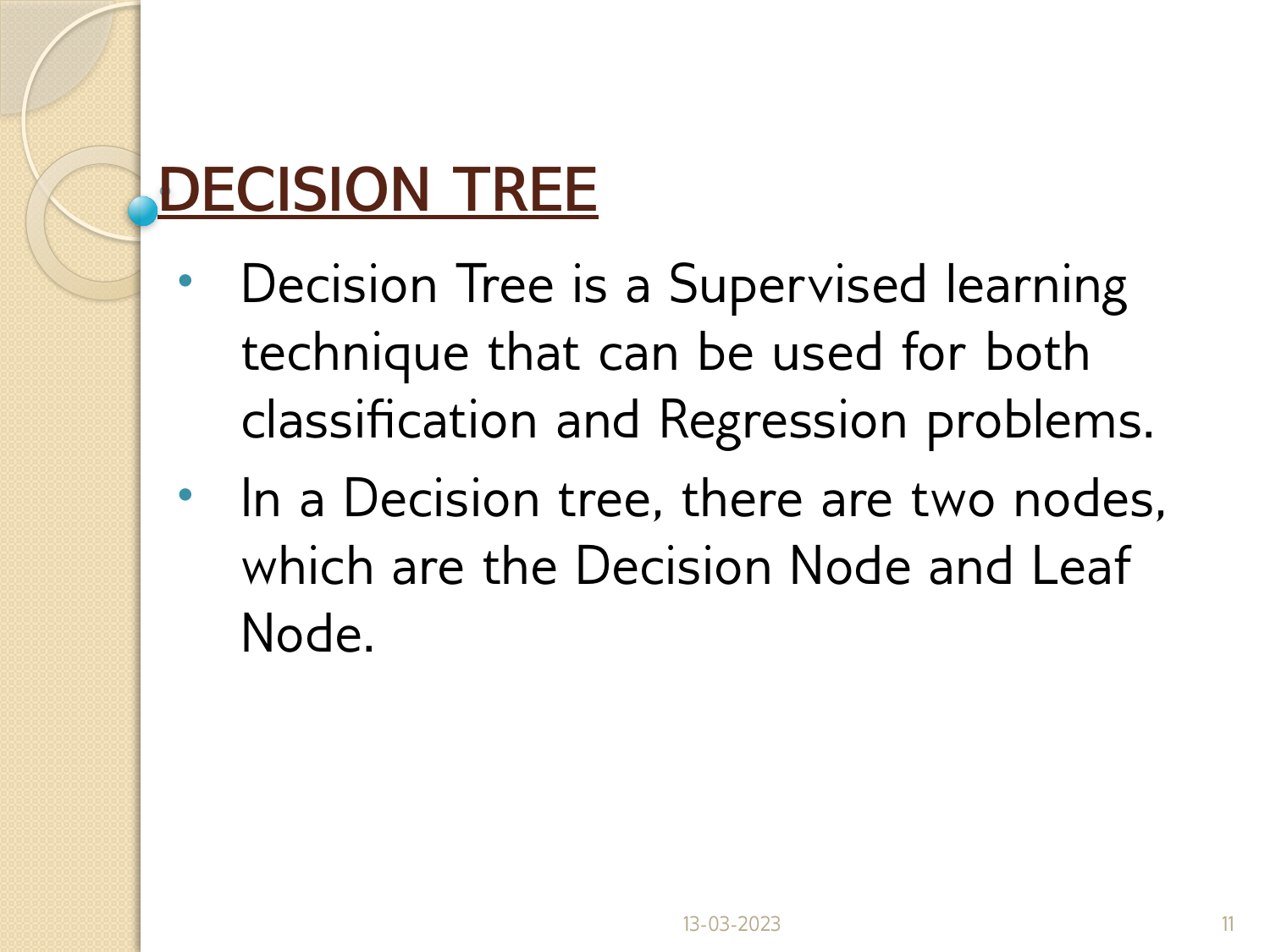

# DECISION TREE
Decision Tree is a Supervised learning technique that can be used for both classification and Regression problems.
In a Decision tree, there are two nodes, which are the Decision Node and Leaf Node.
13-03-2023
11